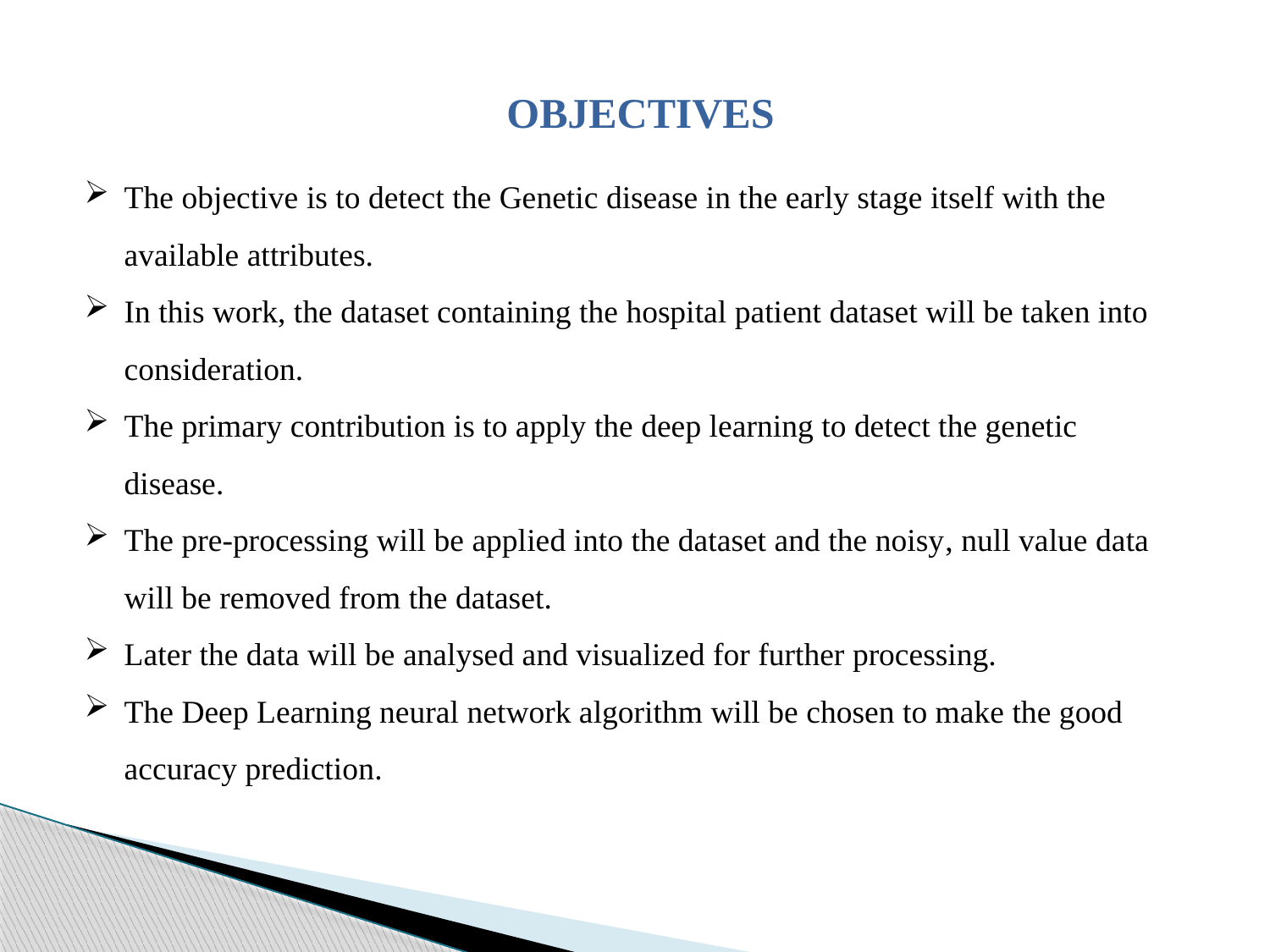

OBJECTIVEs
The objective is to detect the Genetic disease in the early stage itself with the available attributes.
In this work, the dataset containing the hospital patient dataset will be taken into consideration.
The primary contribution is to apply the deep learning to detect the genetic disease.
The pre-processing will be applied into the dataset and the noisy, null value data will be removed from the dataset.
Later the data will be analysed and visualized for further processing.
The Deep Learning neural network algorithm will be chosen to make the good accuracy prediction.